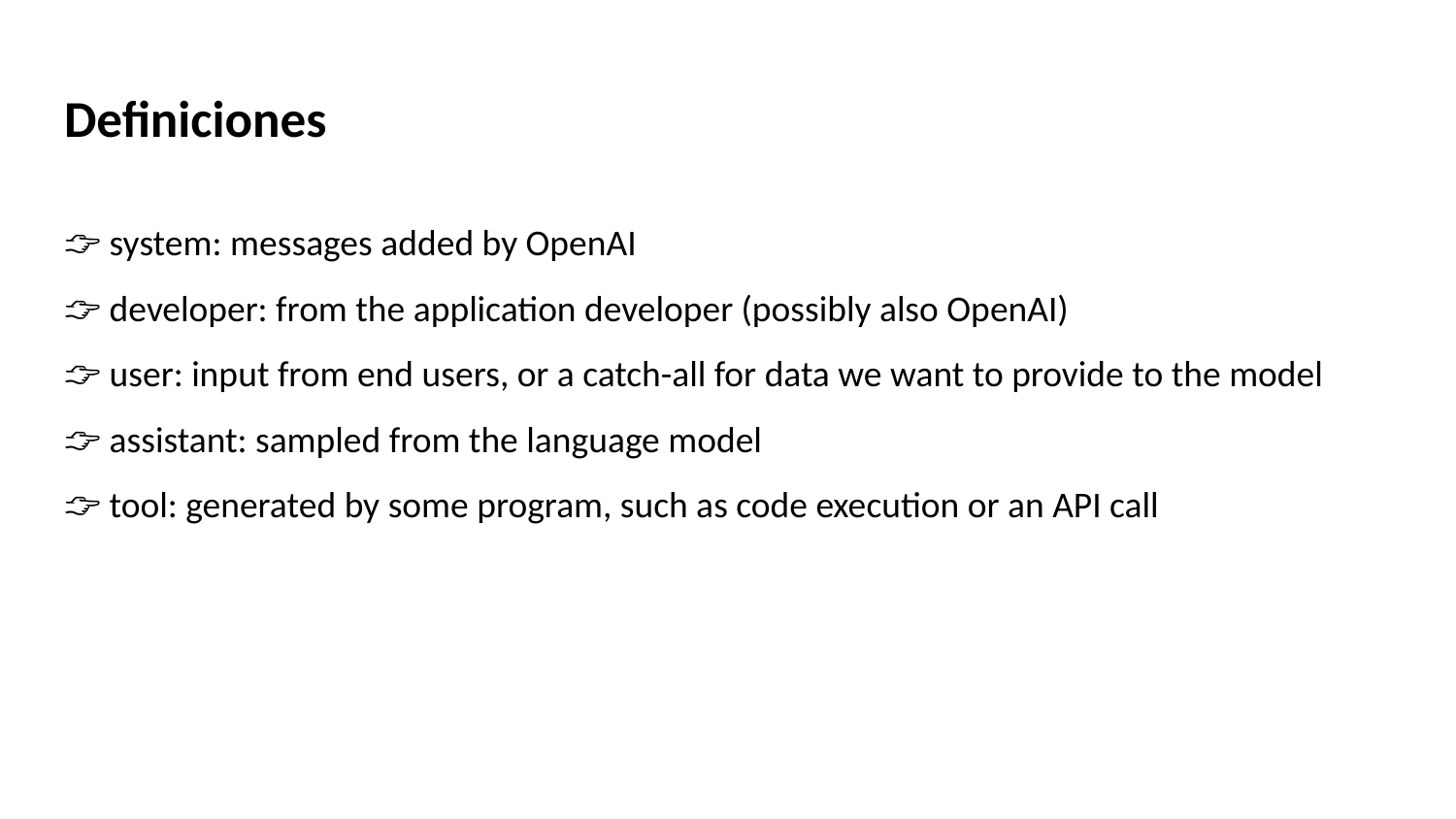

# Definiciones
👉 system: messages added by OpenAI
👉 developer: from the application developer (possibly also OpenAI)
👉 user: input from end users, or a catch-all for data we want to provide to the model
👉 assistant: sampled from the language model
👉 tool: generated by some program, such as code execution or an API call